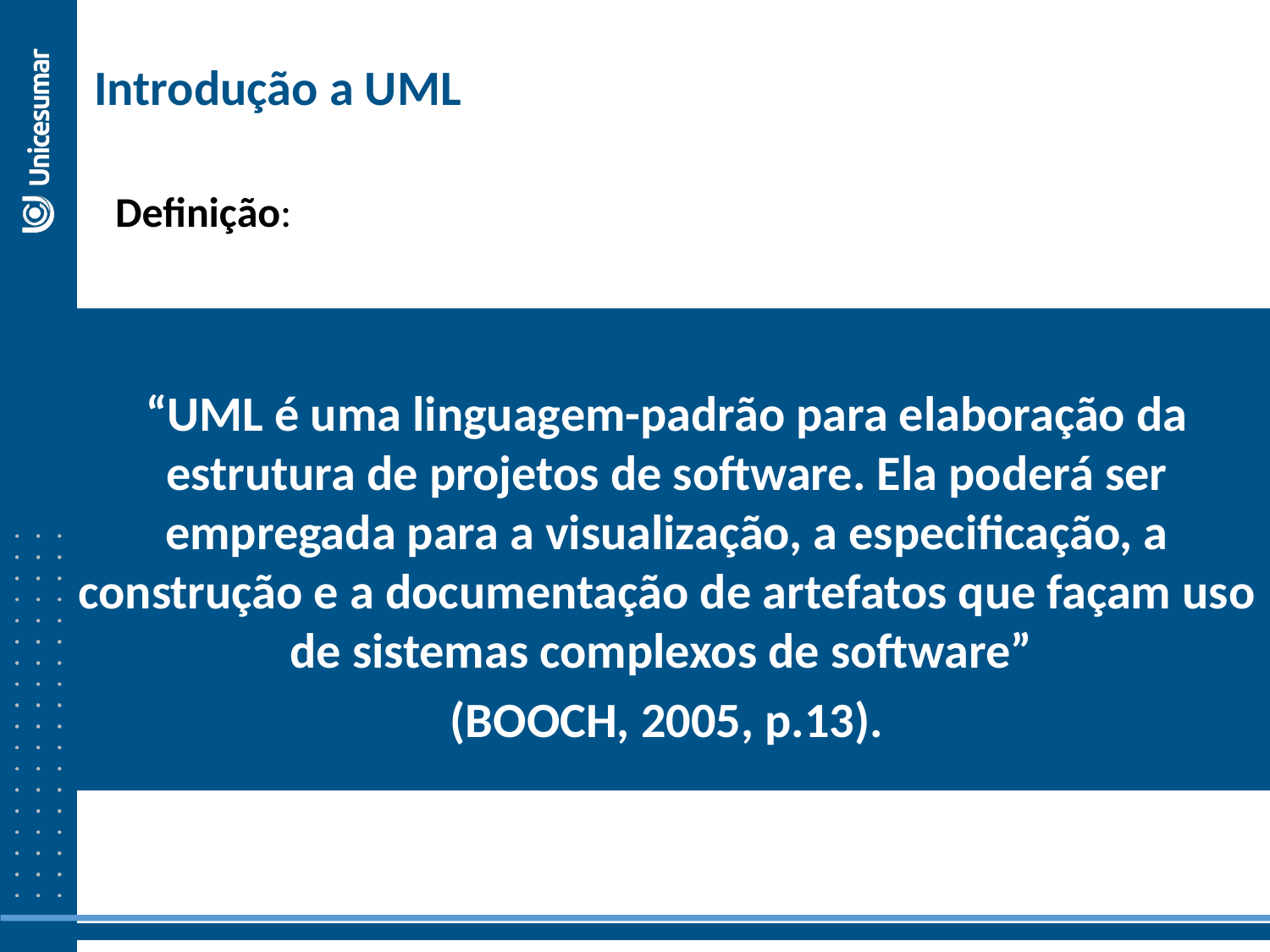

Introdução a UML
Definição:

“UML é uma linguagem-padrão para elaboração da estrutura de projetos de software. Ela poderá ser empregada para a visualização, a especificação, a construção e a documentação de artefatos que façam uso de sistemas complexos de software”
(BOOCH, 2005, p.13).